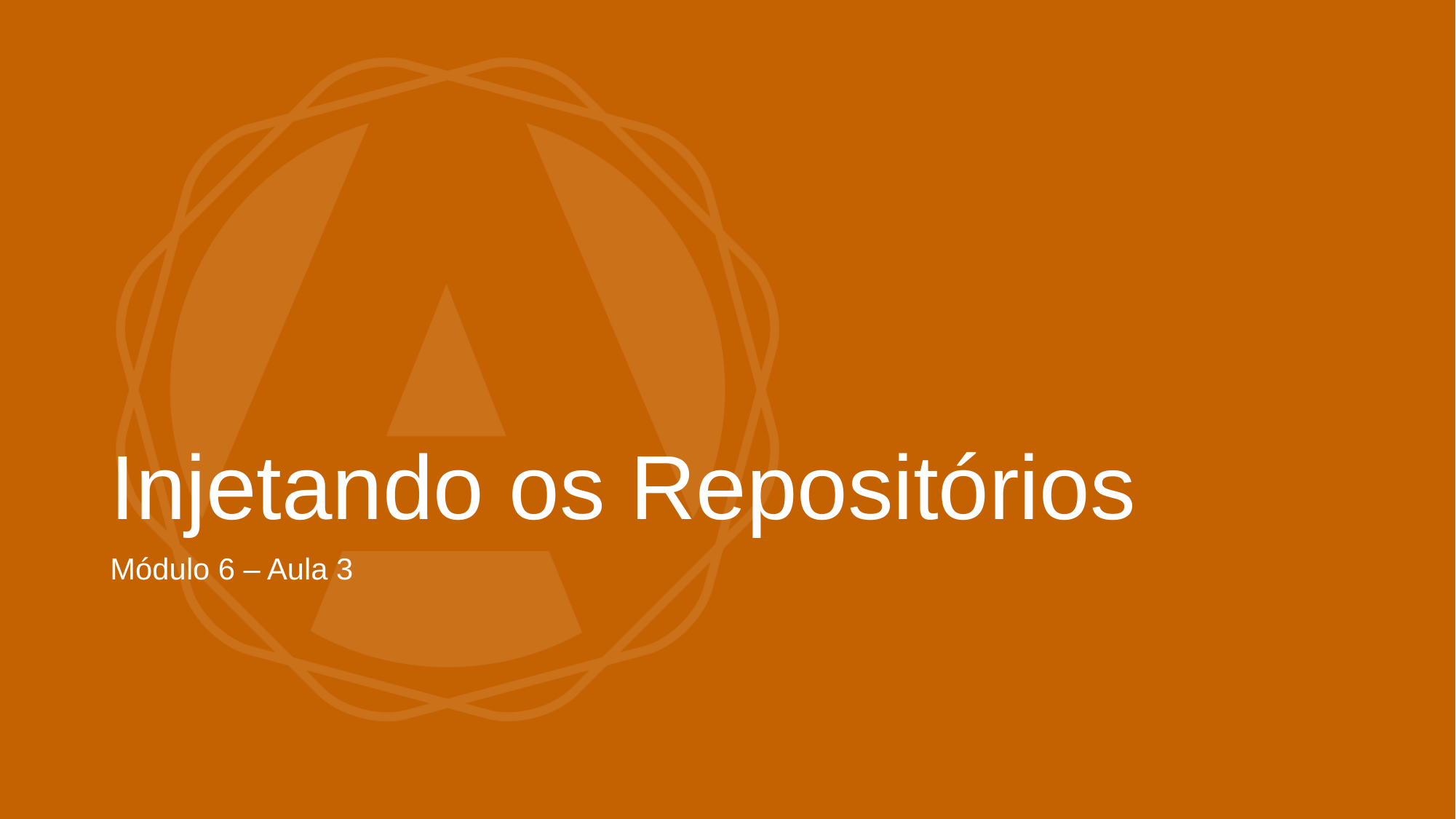

# Injetando os Repositórios
Módulo 6 – Aula 3